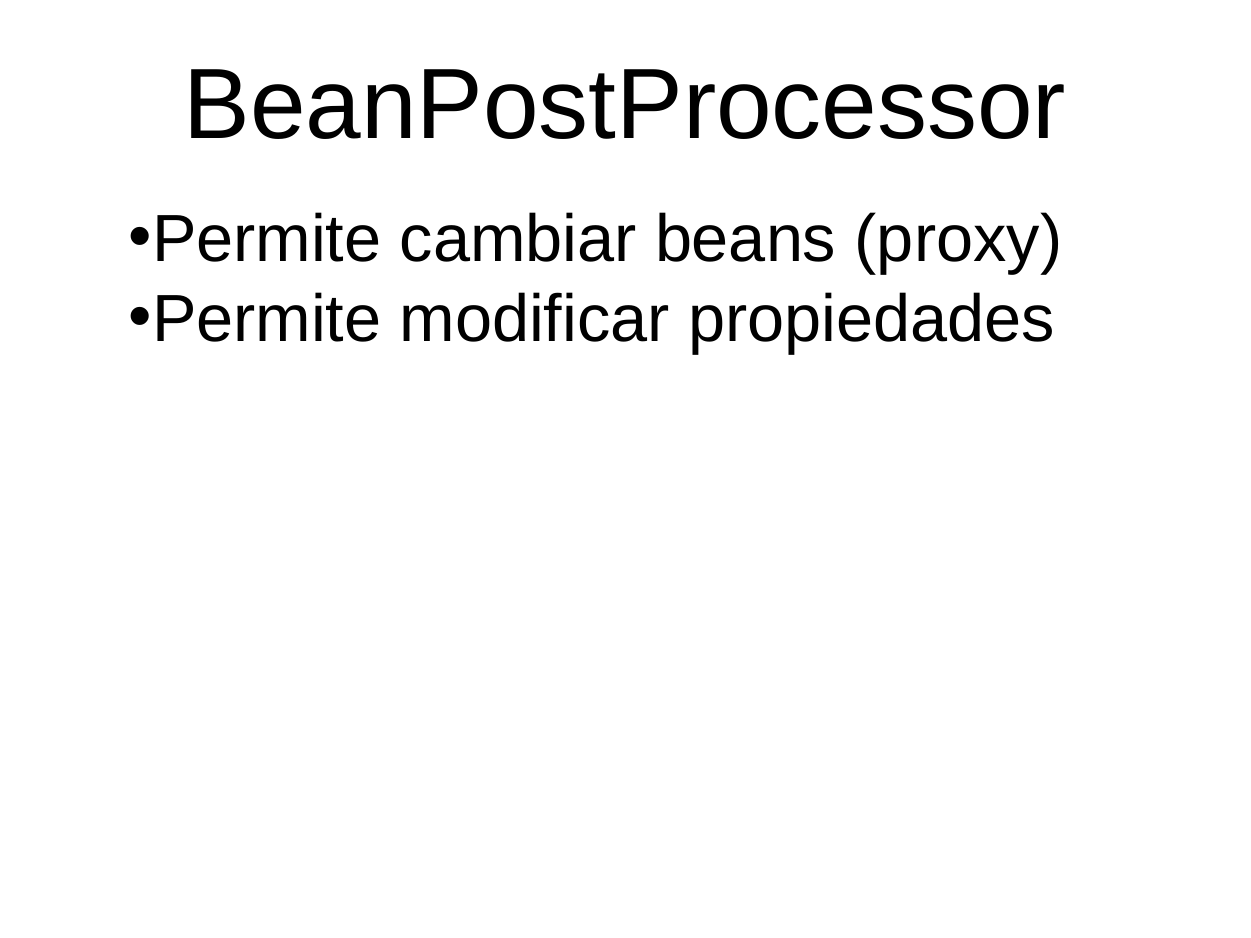

# BeanPostProcessor
Permite cambiar beans (proxy)
Permite modificar propiedades